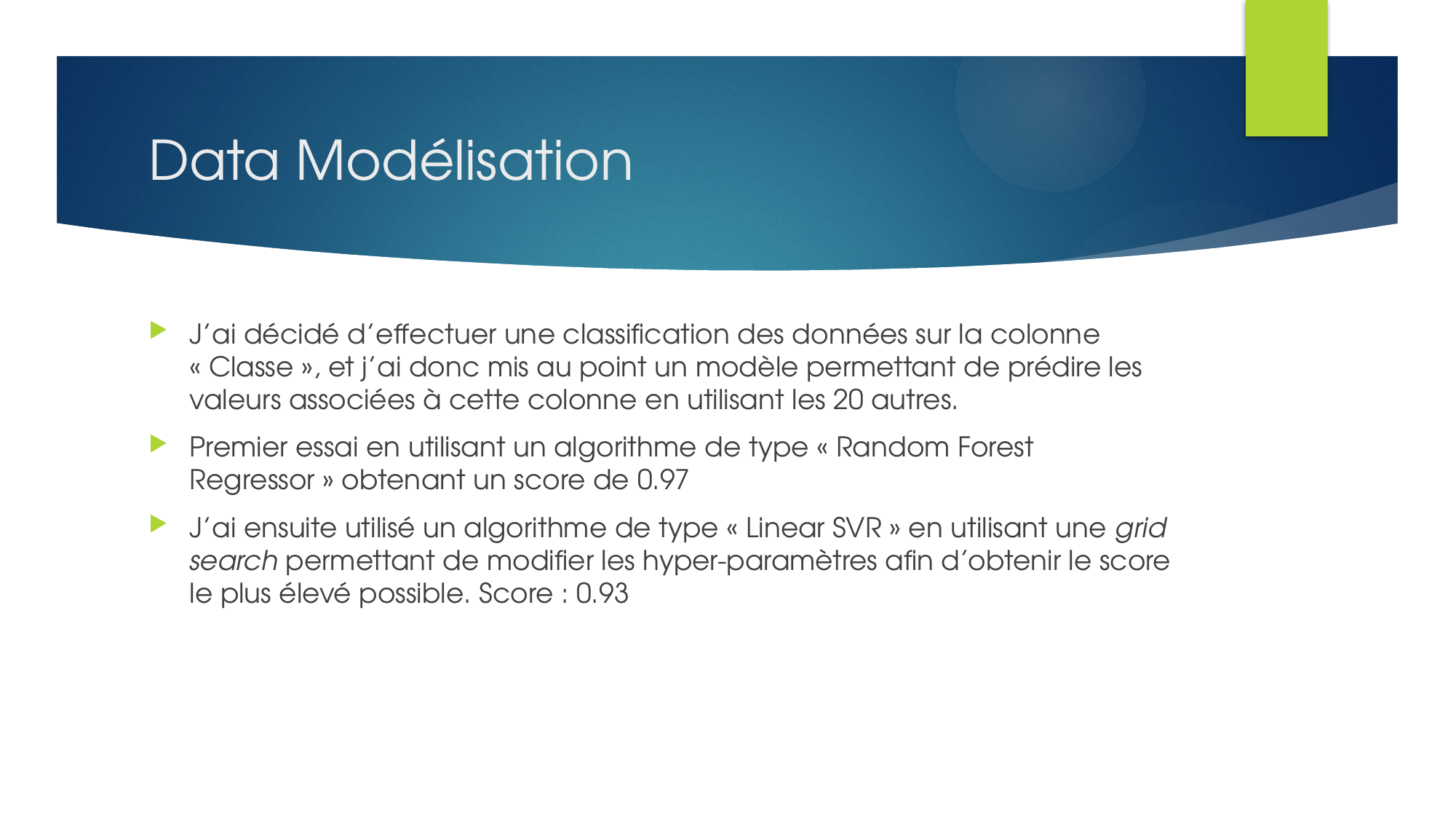

# Data Modélisation
J’ai décidé d’effectuer une classification des données sur la colonne « Classe », et j’ai donc mis au point un modèle permettant de prédire les valeurs associées à cette colonne en utilisant les 20 autres.
Premier essai en utilisant un algorithme de type « Random Forest Regressor » obtenant un score de 0.97
J’ai ensuite utilisé un algorithme de type « Linear SVR » en utilisant une grid search permettant de modifier les hyper-paramètres afin d’obtenir le score le plus élevé possible. Score : 0.93